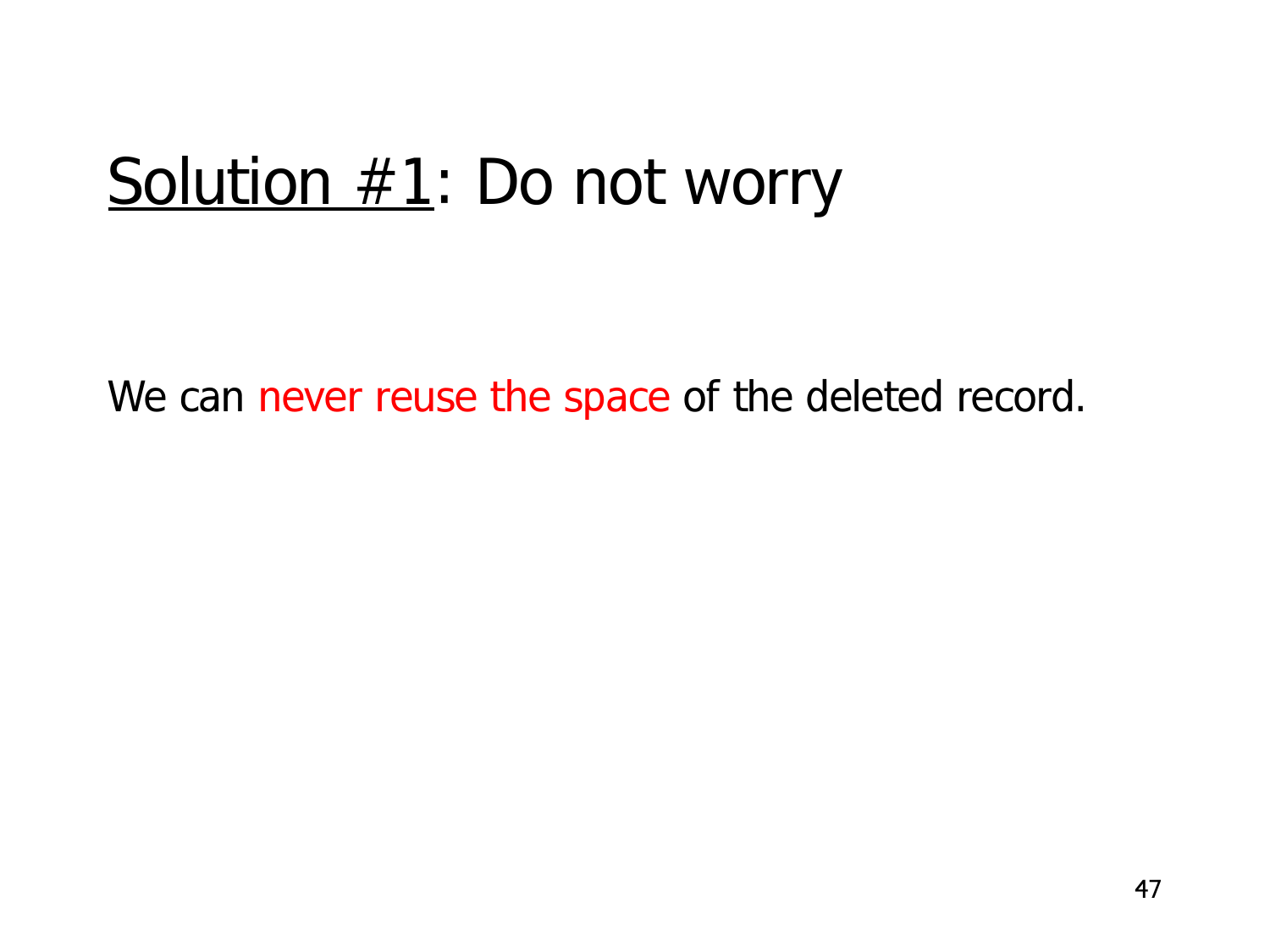

# Solution #1: Do not worry We can never reuse the space of the deleted record.
47